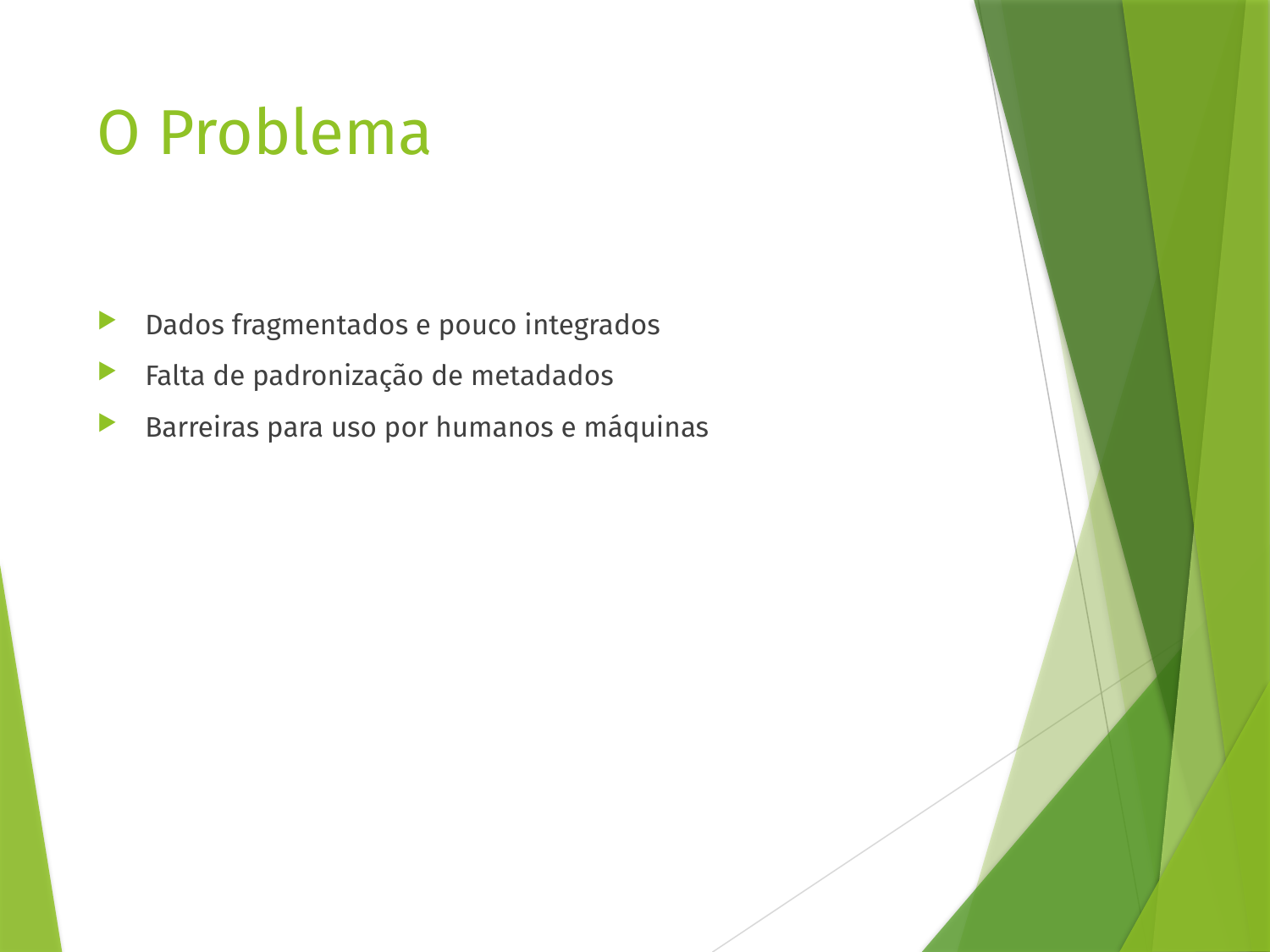

# O Problema
Dados fragmentados e pouco integrados
Falta de padronização de metadados
Barreiras para uso por humanos e máquinas